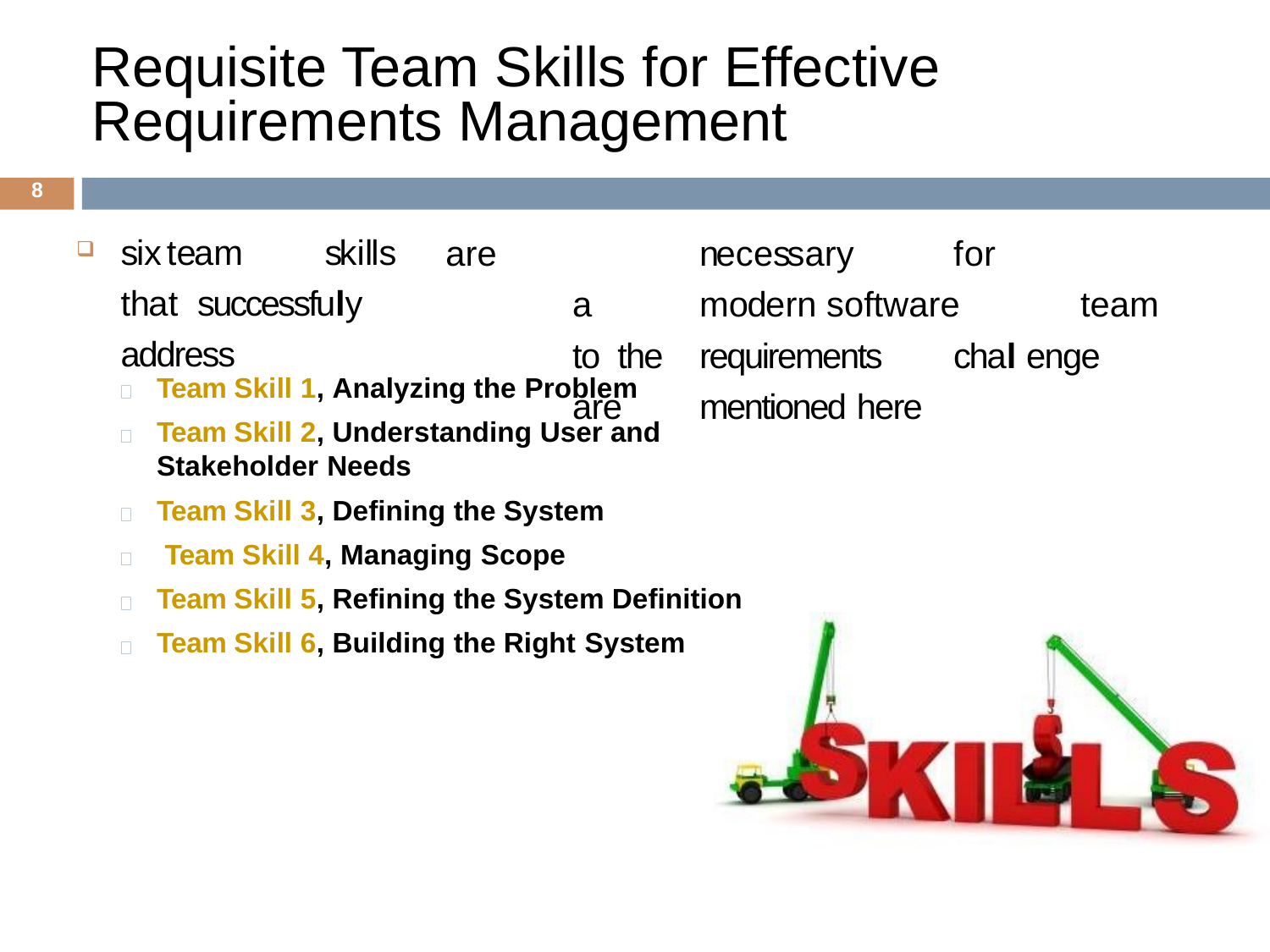

# Requisite Team Skills for Effective  Requirements Management
8
are		necessary	for		a	modern	software	team	to  the	requirements	chal enge	are	mentioned here
six	team	skills	that  successfuly	address
Team Skill 1, Analyzing the Problem
Team Skill 2, Understanding User and  Stakeholder Needs
Team Skill 3, Defining the System  Team Skill 4, Managing Scope
Team Skill 5, Refining the System Definition  Team Skill 6, Building the Right System